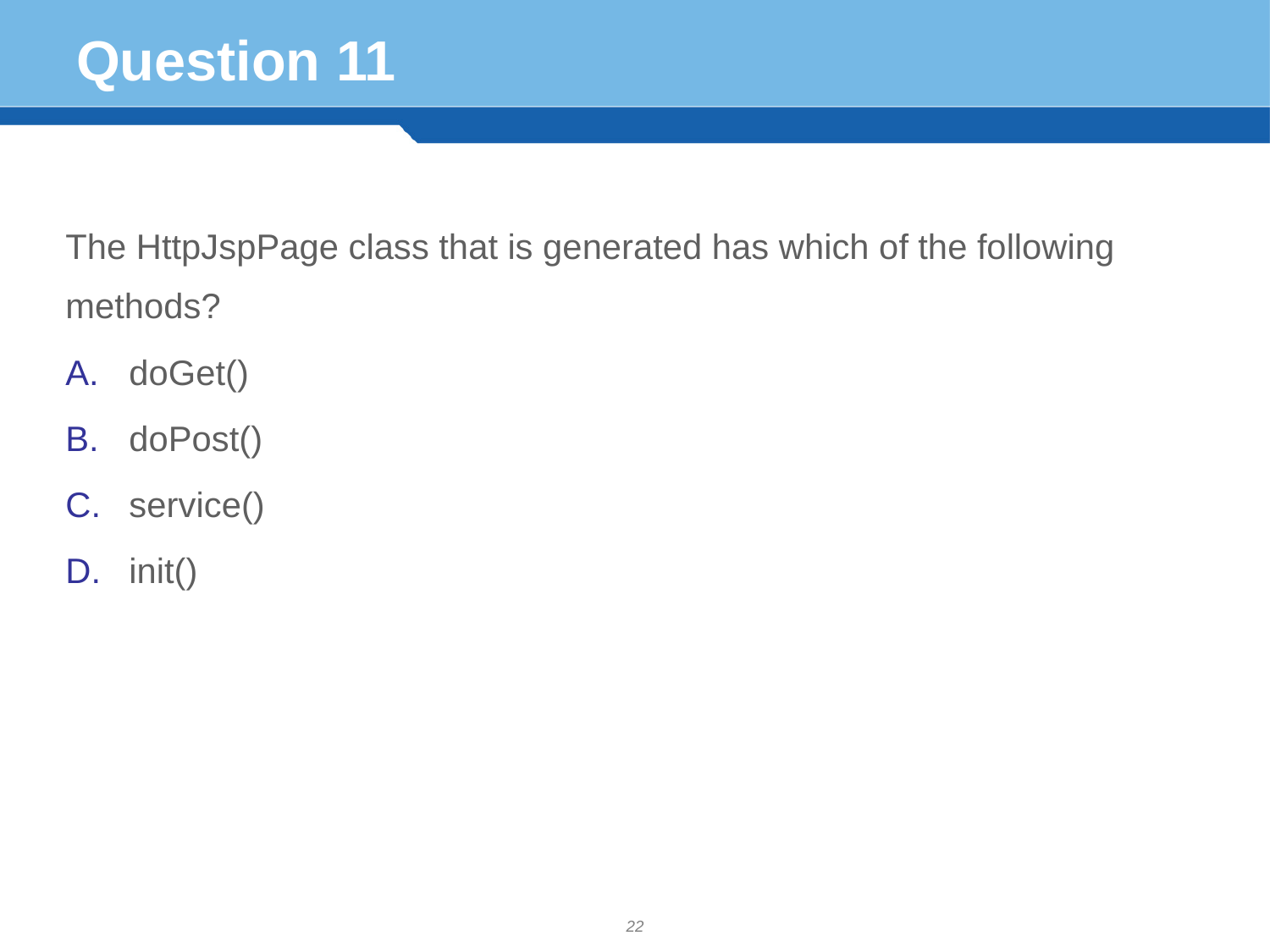

# Question 11
The HttpJspPage class that is generated has which of the following methods?
doGet()
doPost()
service()
init()

22